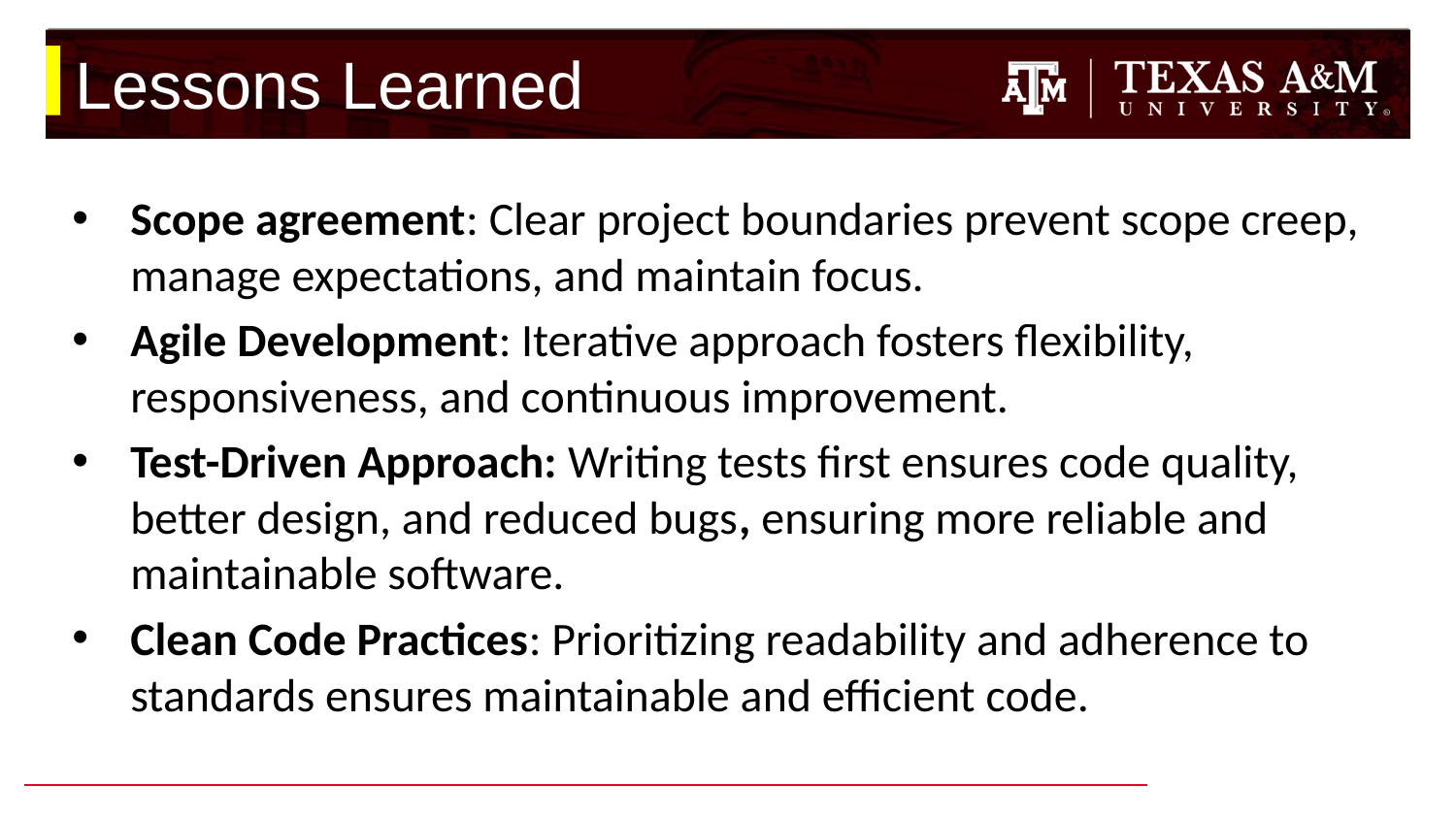

# Lessons Learned
Scope agreement: Clear project boundaries prevent scope creep, manage expectations, and maintain focus.
Agile Development: Iterative approach fosters flexibility, responsiveness, and continuous improvement.
Test-Driven Approach: Writing tests first ensures code quality, better design, and reduced bugs, ensuring more reliable and maintainable software.
Clean Code Practices: Prioritizing readability and adherence to standards ensures maintainable and efficient code.